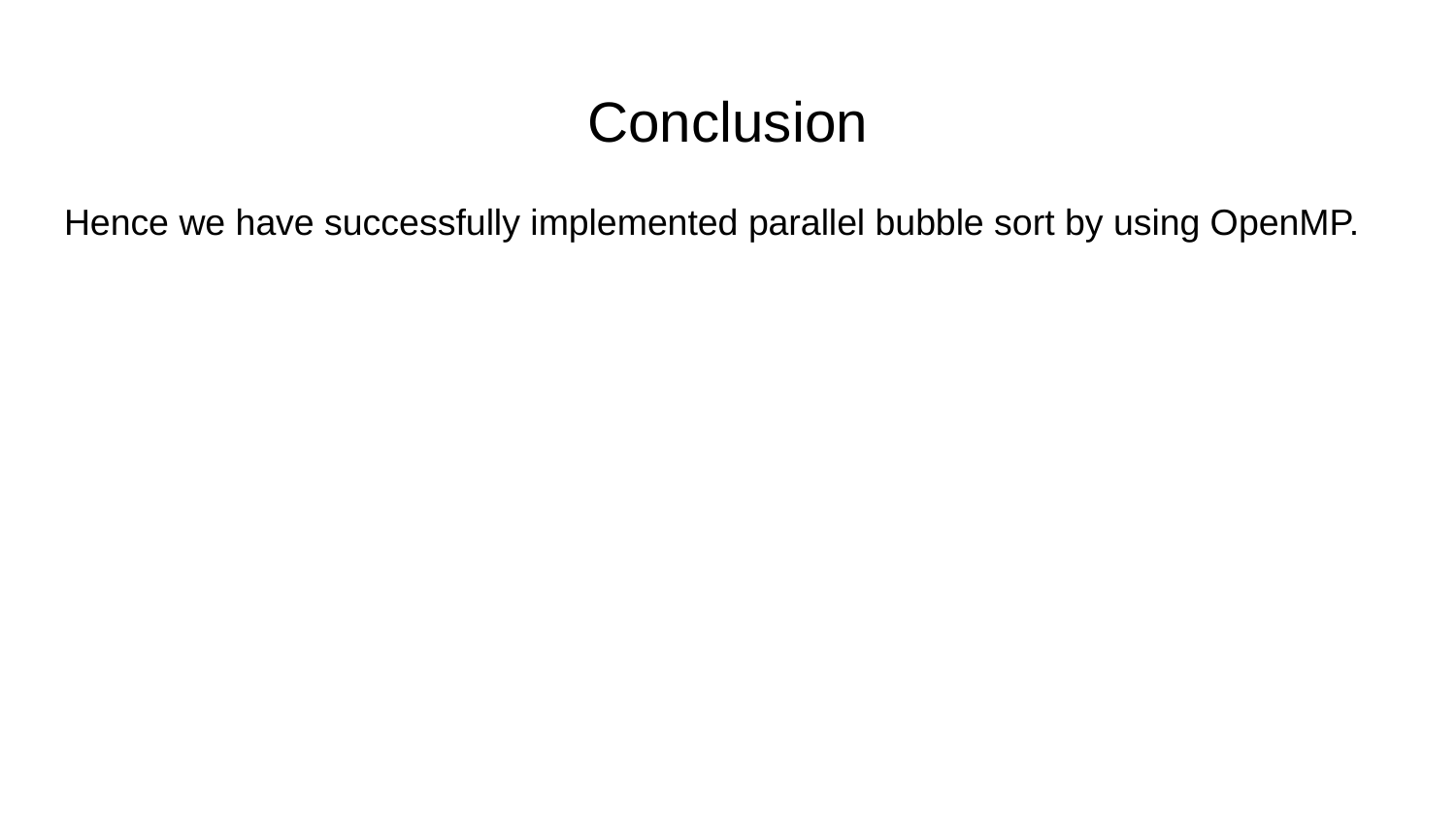

# Conclusion
Hence we have successfully implemented parallel bubble sort by using OpenMP.